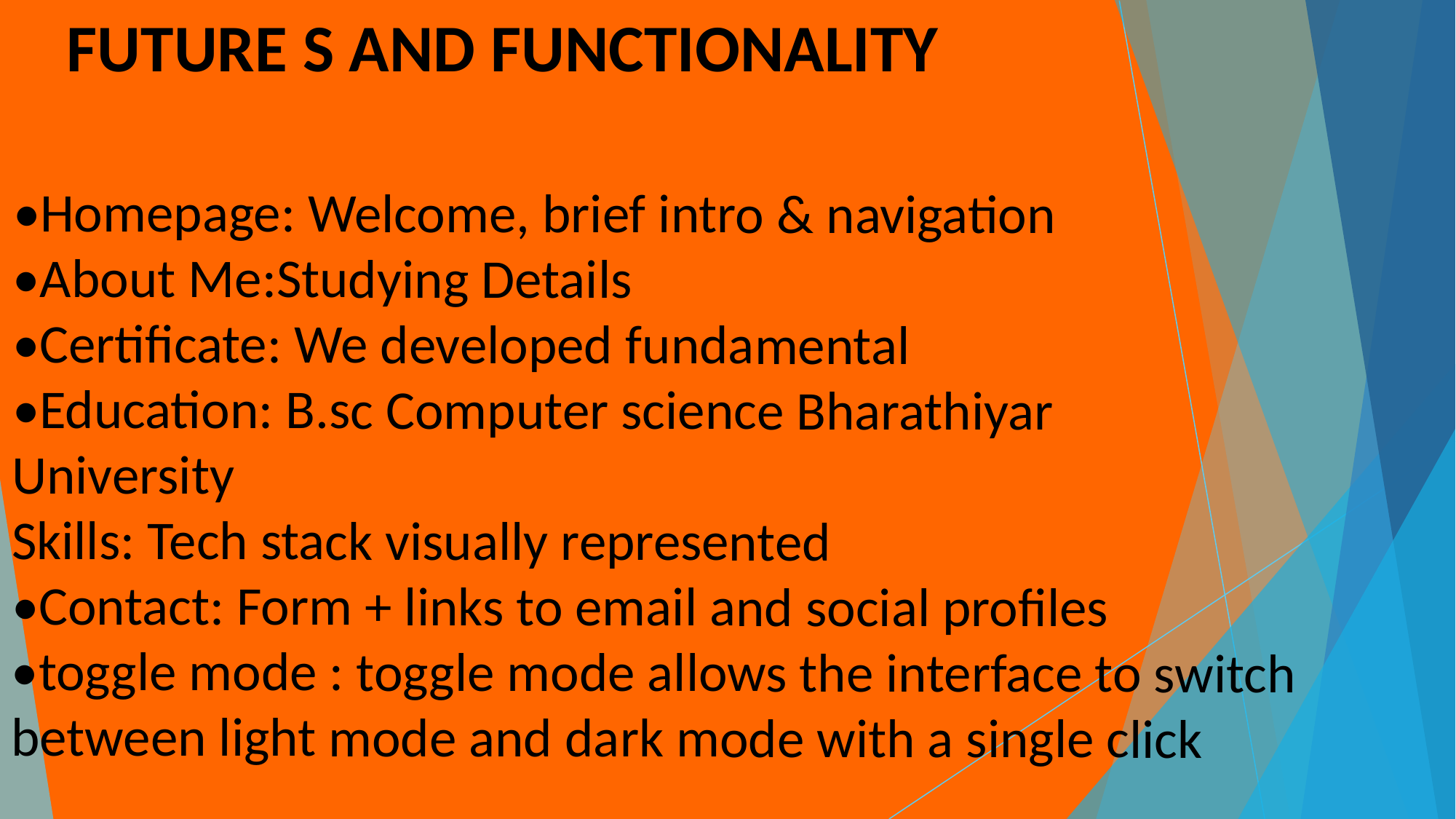

FUTURE S AND FUNCTIONALITY

•Homepage: Welcome, brief intro & navigation
•About Me:Studying Details
•Certificate: We developed fundamental
•Education: B.sc Computer science Bharathiyar         University
Skills: Tech stack visually represented
•Contact: Form + links to email and social profiles
•toggle mode : toggle mode allows the interface to switch between light mode and dark mode with a single click